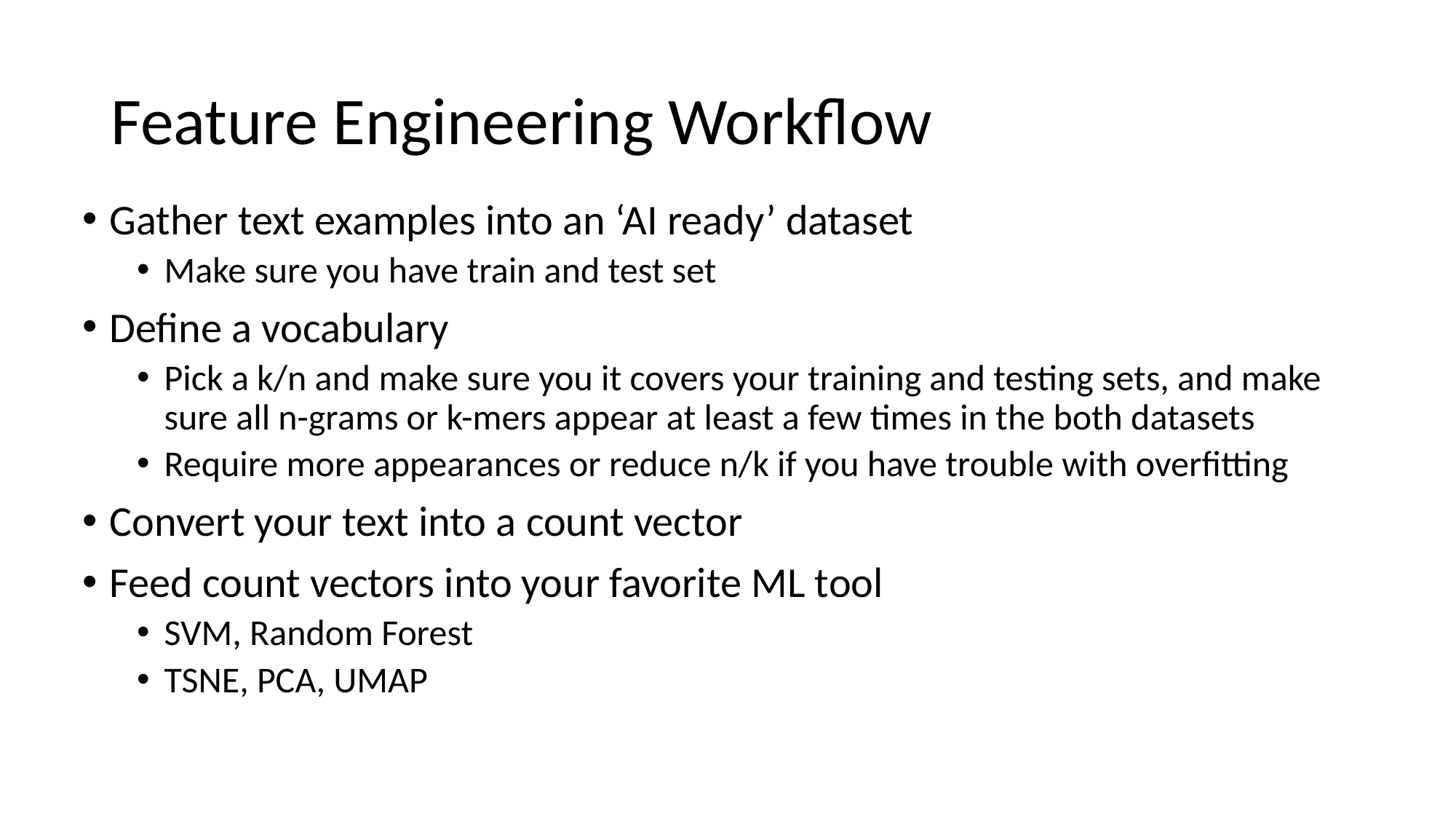

# Feature Engineering Workflow
Gather text examples into an ‘AI ready’ dataset
Make sure you have train and test set
Define a vocabulary
Pick a k/n and make sure you it covers your training and testing sets, and make sure all n-grams or k-mers appear at least a few times in the both datasets
Require more appearances or reduce n/k if you have trouble with overfitting
Convert your text into a count vector
Feed count vectors into your favorite ML tool
SVM, Random Forest
TSNE, PCA, UMAP